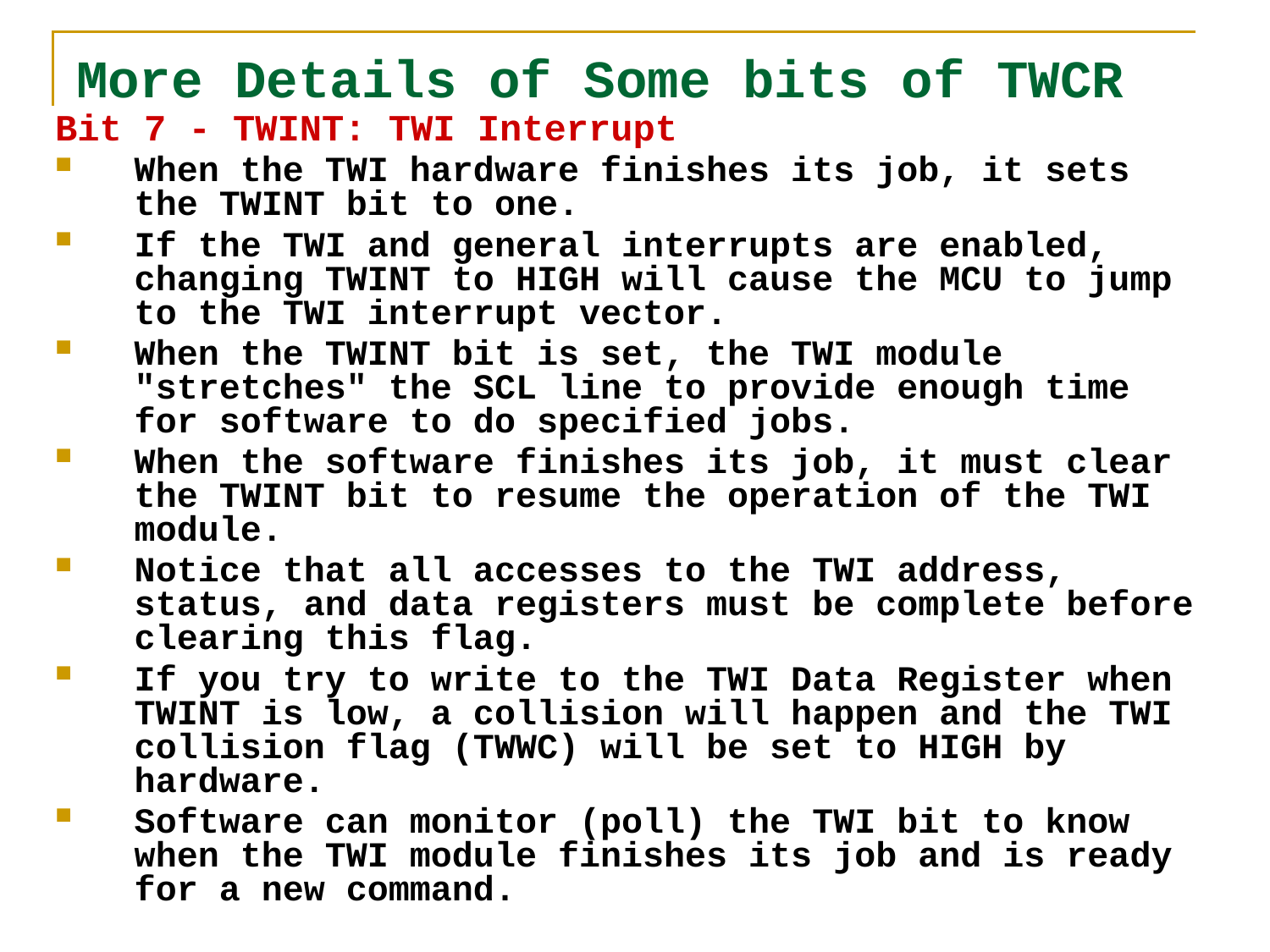

# More Details of Some bits of TWCR
Bit 7 - TWINT: TWI Interrupt
When the TWI hardware finishes its job, it sets the TWINT bit to one.
If the TWI and general interrupts are enabled, changing TWINT to HIGH will cause the MCU to jump to the TWI interrupt vector.
When the TWINT bit is set, the TWI module "stretches" the SCL line to provide enough time for software to do specified jobs.
When the software finishes its job, it must clear the TWINT bit to resume the operation of the TWI module.
Notice that all accesses to the TWI address, status, and data registers must be complete before clearing this flag.
If you try to write to the TWI Data Register when TWINT is low, a collision will happen and the TWI collision flag (TWWC) will be set to HIGH by hardware.
Software can monitor (poll) the TWI bit to know when the TWI module finishes its job and is ready for a new command.